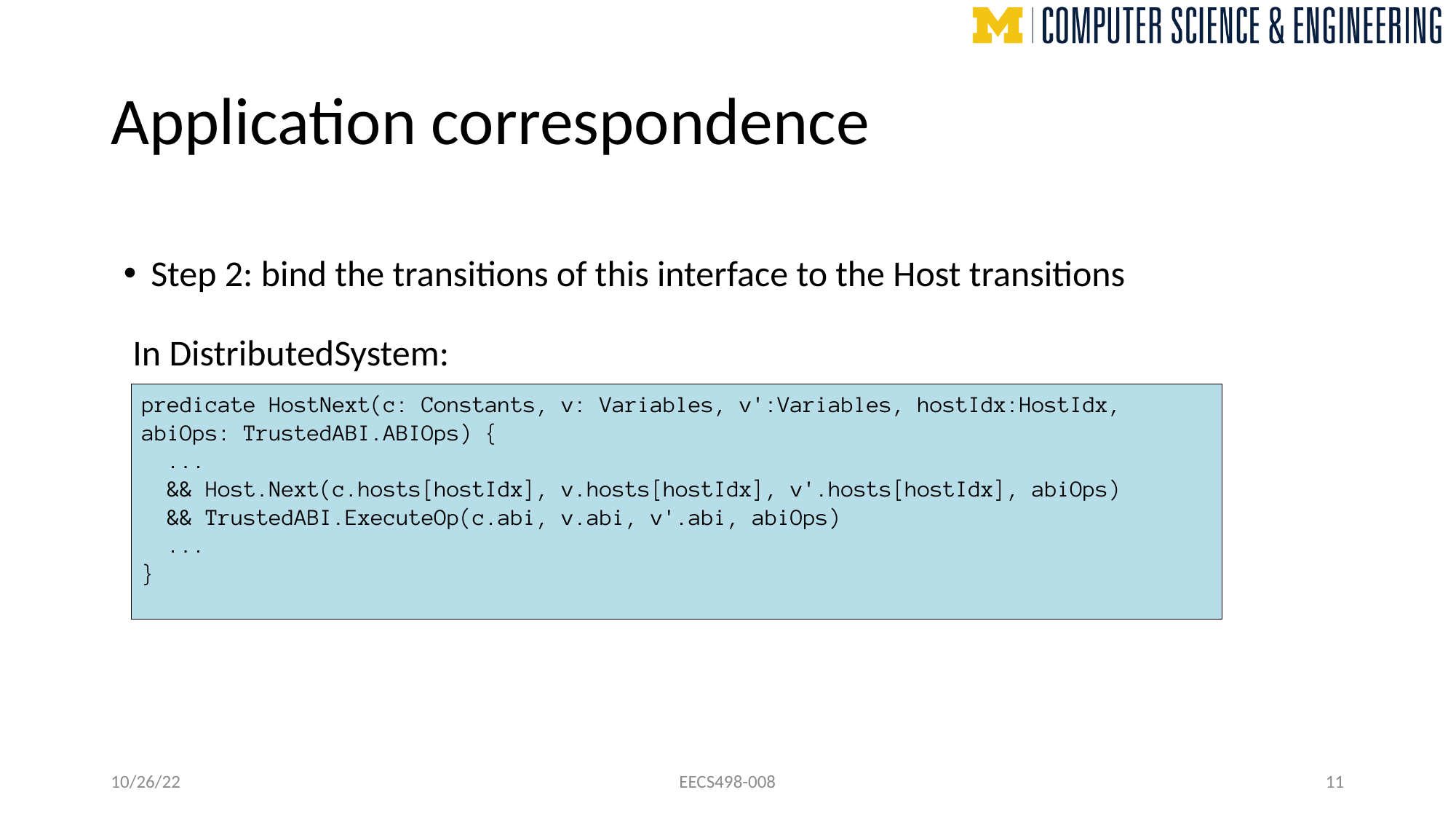

# Application correspondence
Step 2: bind the transitions of this interface to the Host transitions
In DistributedSystem:
predicate HostNext(c: Constants, v: Variables, v':Variables, hostIdx:HostIdx, abiOps: TrustedABI.ABIOps) {
  ...
  && Host.Next(c.hosts[hostIdx], v.hosts[hostIdx], v'.hosts[hostIdx], abiOps)
  && TrustedABI.ExecuteOp(c.abi, v.abi, v'.abi, abiOps)
  ...
}

10/26/22
EECS498-008
11